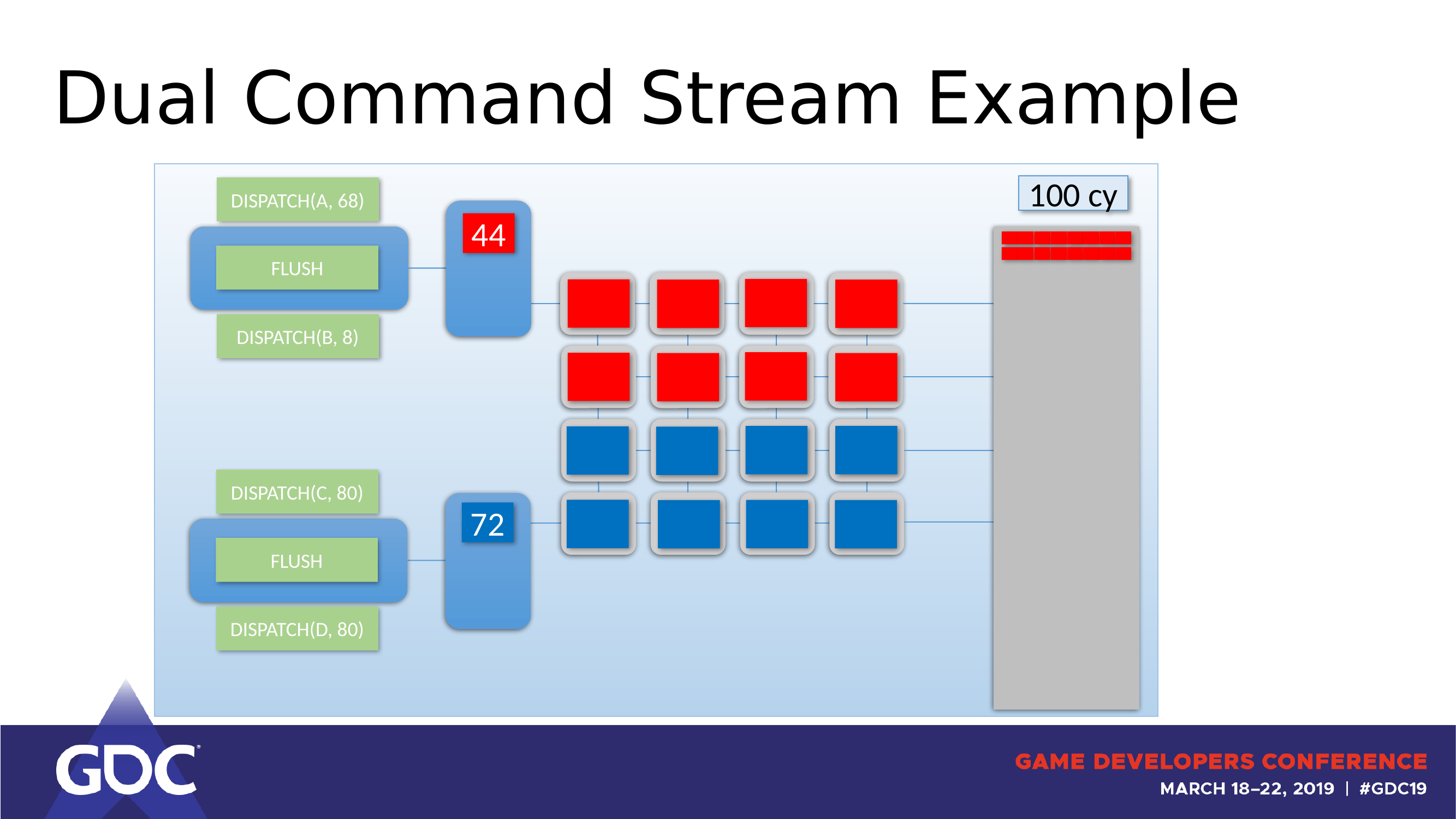

# Dual Command Stream Example

100 cy
DISPATCH(A, 68)

24
44

FLUSH

DISPATCH(B, 8)

DISPATCH(C, 80)

72

FLUSH
DISPATCH(D, 80)